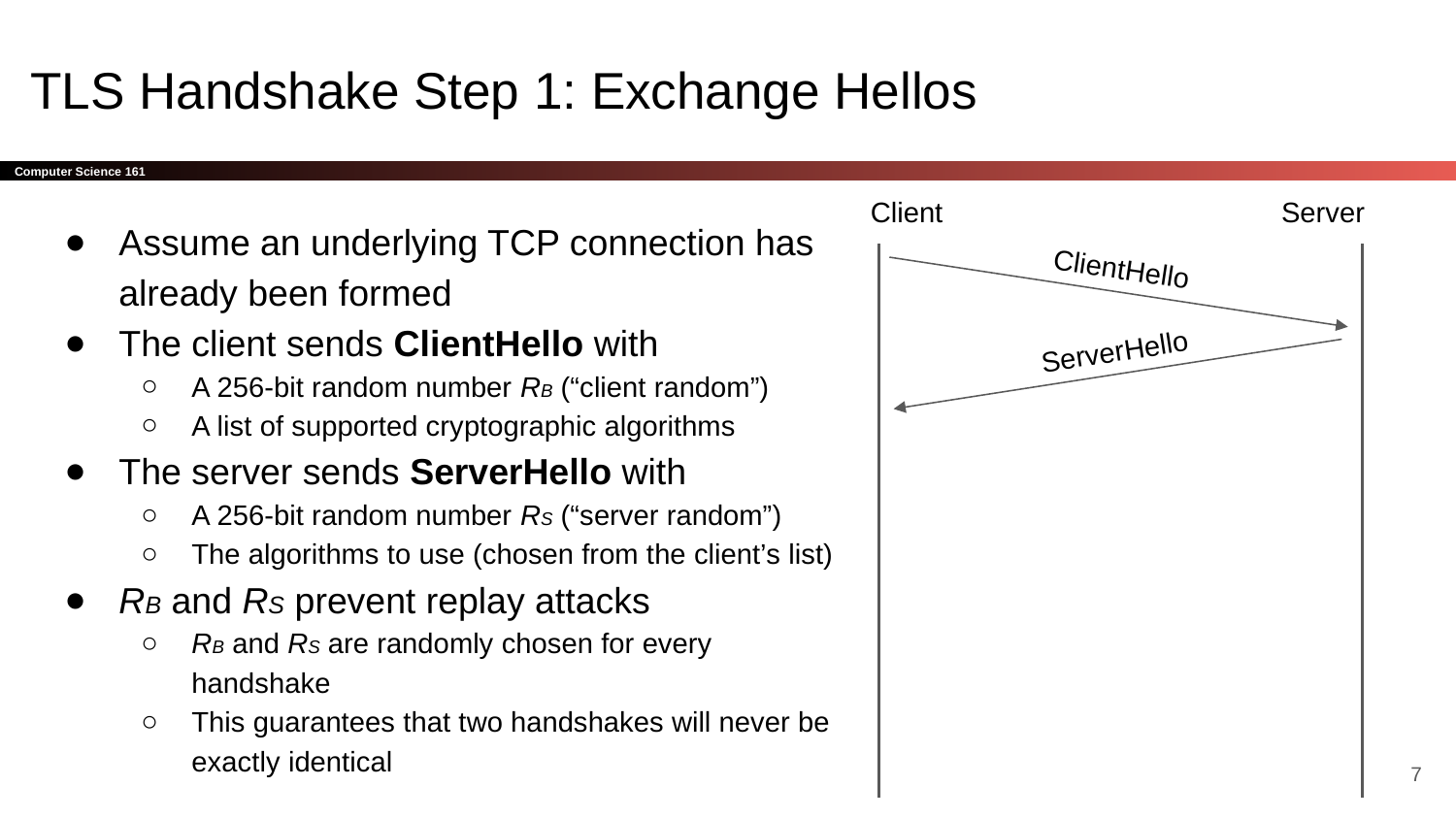

# TLS Handshake Step 1: Exchange Hellos
Client
Server
Assume an underlying TCP connection has already been formed
The client sends ClientHello with
A 256-bit random number RB (“client random”)
A list of supported cryptographic algorithms
The server sends ServerHello with
A 256-bit random number RS (“server random”)
The algorithms to use (chosen from the client’s list)
RB and RS prevent replay attacks
RB and RS are randomly chosen for every handshake
This guarantees that two handshakes will never be exactly identical
ClientHello
ServerHello
7